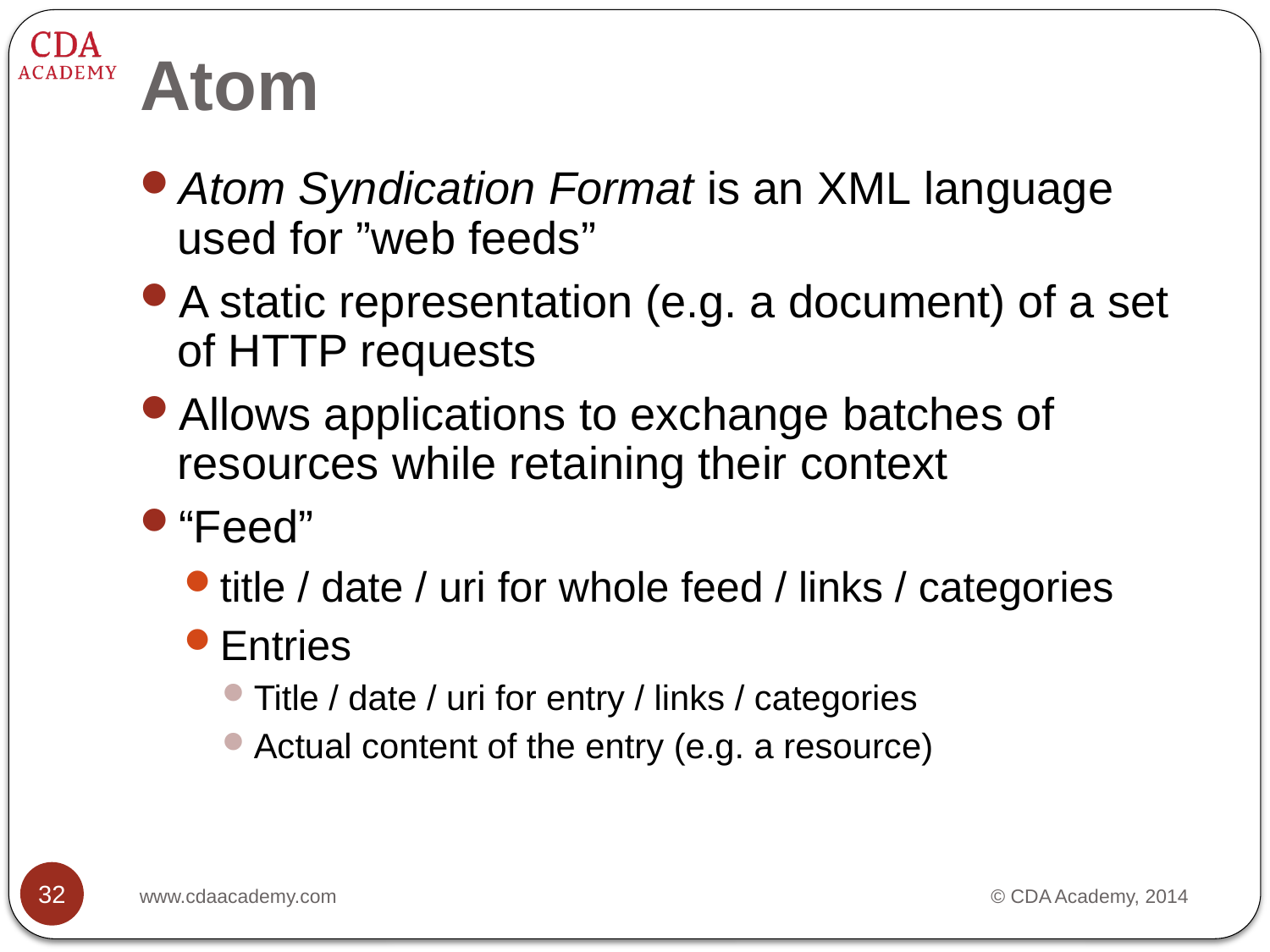

# Atom
Atom Syndication Format is an XML language used for ”web feeds”
A static representation (e.g. a document) of a set of HTTP requests
Allows applications to exchange batches of resources while retaining their context
“Feed”
title / date / uri for whole feed / links / categories
Entries
Title / date / uri for entry / links / categories
Actual content of the entry (e.g. a resource)
32
www.cdaacademy.com
© CDA Academy, 2014